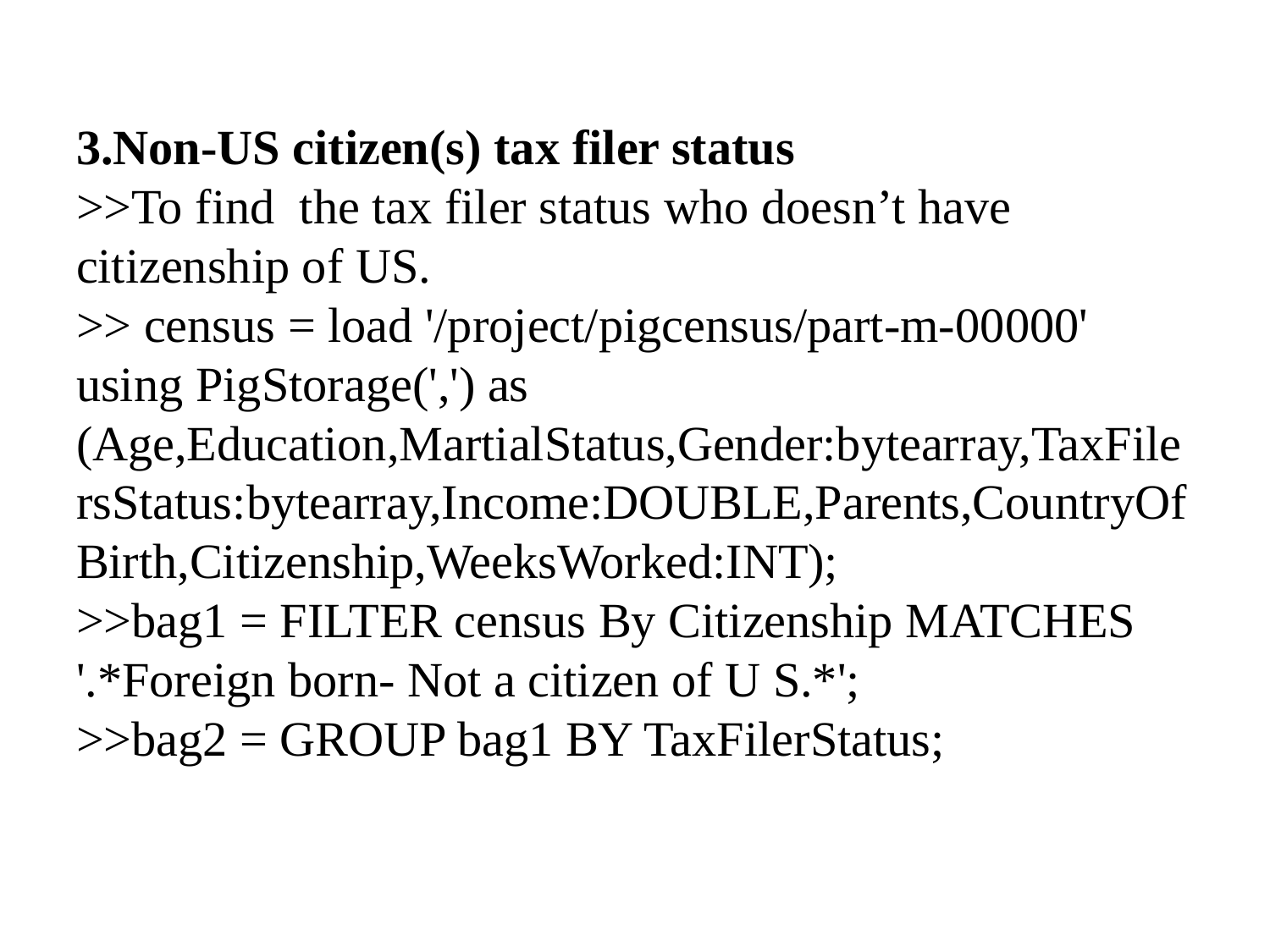

# 3.Non-US citizen(s) tax filer status >>To find  the tax filer status who doesn’t have  citizenship of US. >> census = load '/project/pigcensus/part-m-00000' using PigStorage(',') as (Age,Education,MartialStatus,Gender:bytearray,TaxFilersStatus:bytearray,Income:DOUBLE,Parents,CountryOfBirth,Citizenship,WeeksWorked:INT); >>bag1 = FILTER census By Citizenship MATCHES '.*Foreign born- Not a citizen of U S.*'; >>bag2 = GROUP bag1 BY TaxFilerStatus;